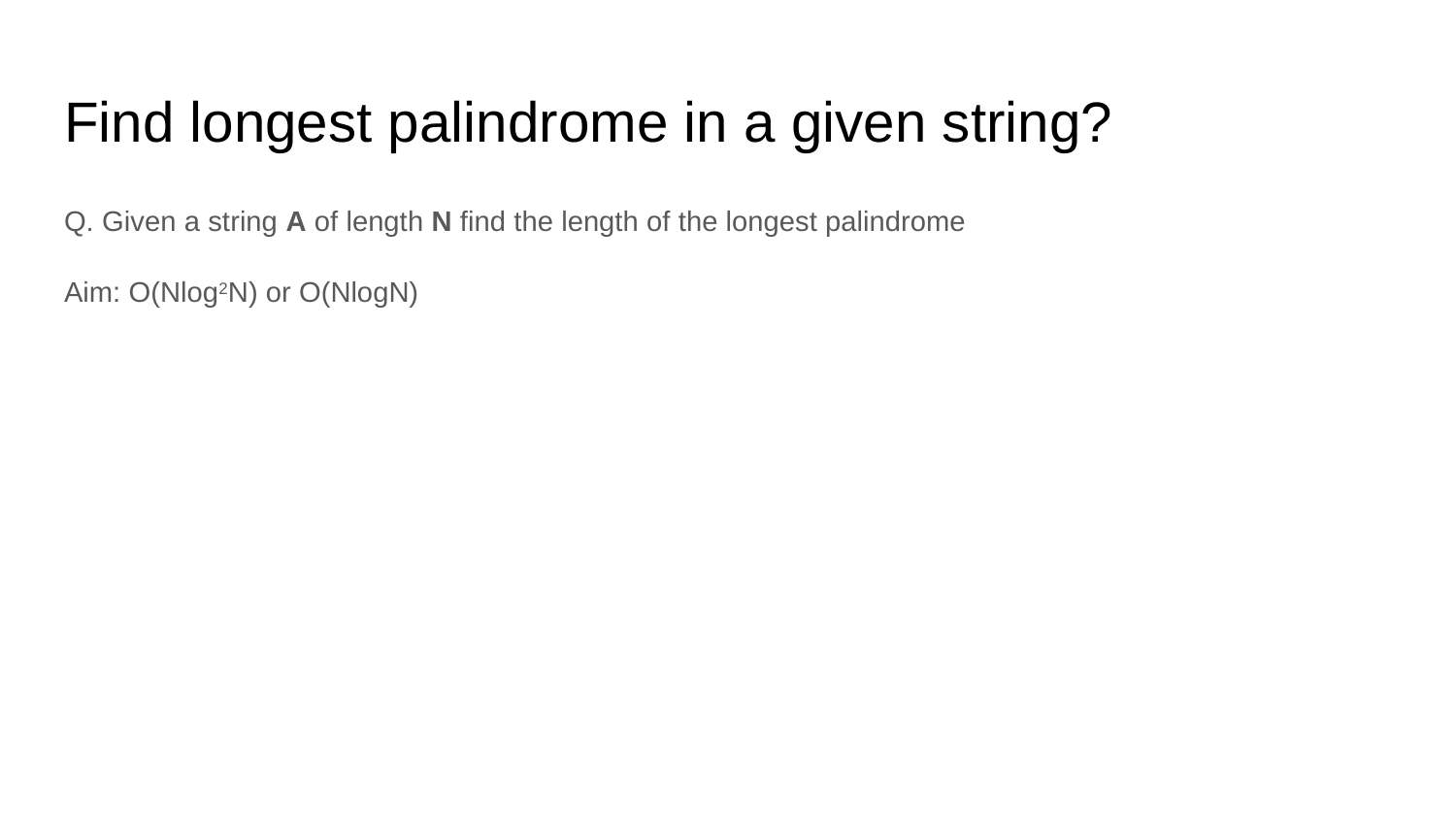

# Find longest palindrome in a given string?
Q. Given a string A of length N find the length of the longest palindrome
Aim: O(Nlog2N) or O(NlogN)